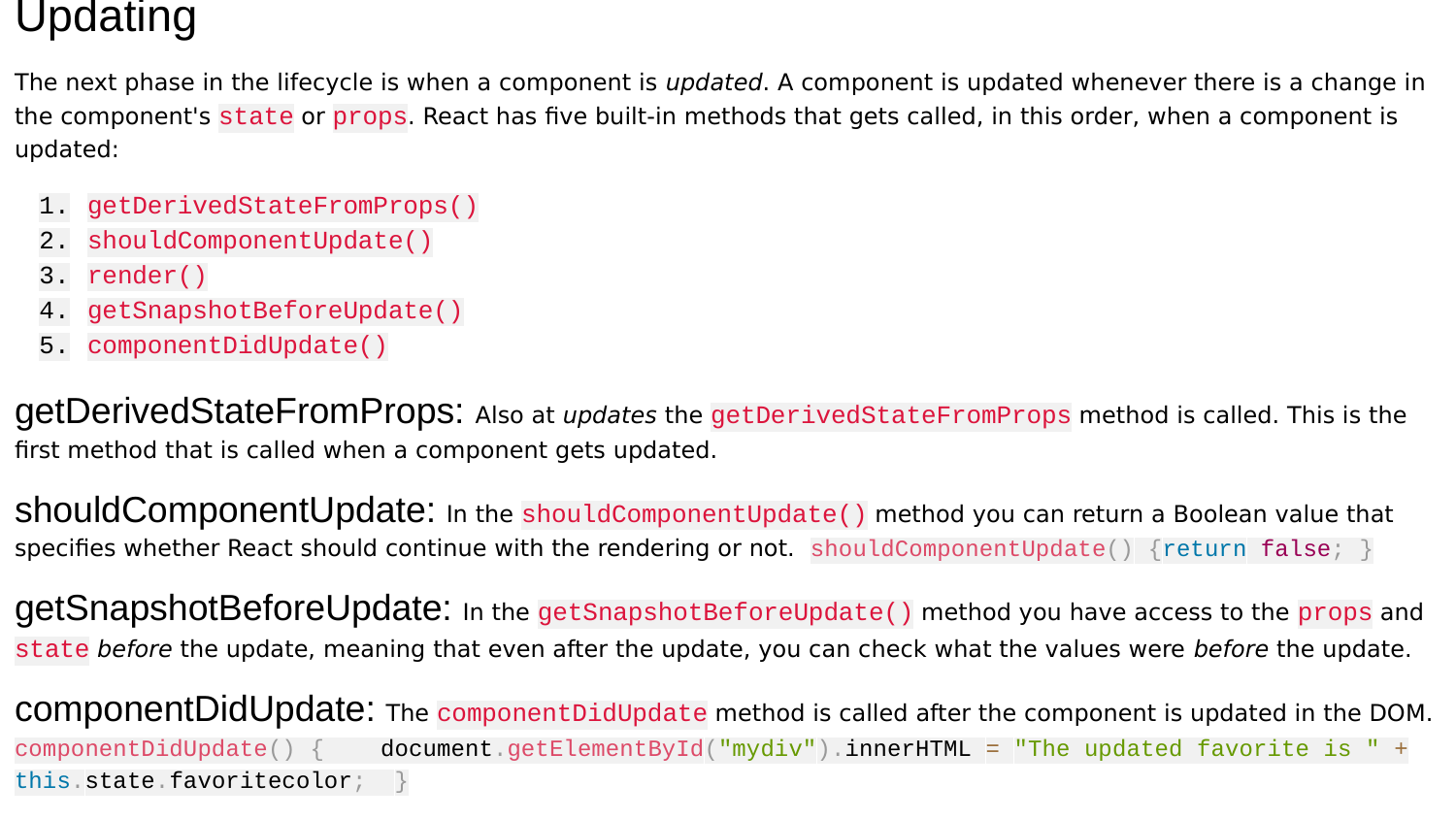

Updating
The next phase in the lifecycle is when a component is updated. A component is updated whenever there is a change in the component's state or props. React has five built-in methods that gets called, in this order, when a component is updated:
getDerivedStateFromProps()
shouldComponentUpdate()
render()
getSnapshotBeforeUpdate()
componentDidUpdate()
getDerivedStateFromProps: Also at updates the getDerivedStateFromProps method is called. This is the first method that is called when a component gets updated.
shouldComponentUpdate: In the shouldComponentUpdate() method you can return a Boolean value that specifies whether React should continue with the rendering or not.  shouldComponentUpdate() {return false; }
getSnapshotBeforeUpdate: In the getSnapshotBeforeUpdate() method you have access to the props and state before the update, meaning that even after the update, you can check what the values were before the update.
componentDidUpdate: The componentDidUpdate method is called after the component is updated in the DOM. componentDidUpdate() {    document.getElementById("mydiv").innerHTML = "The updated favorite is " + this.state.favoritecolor;  }